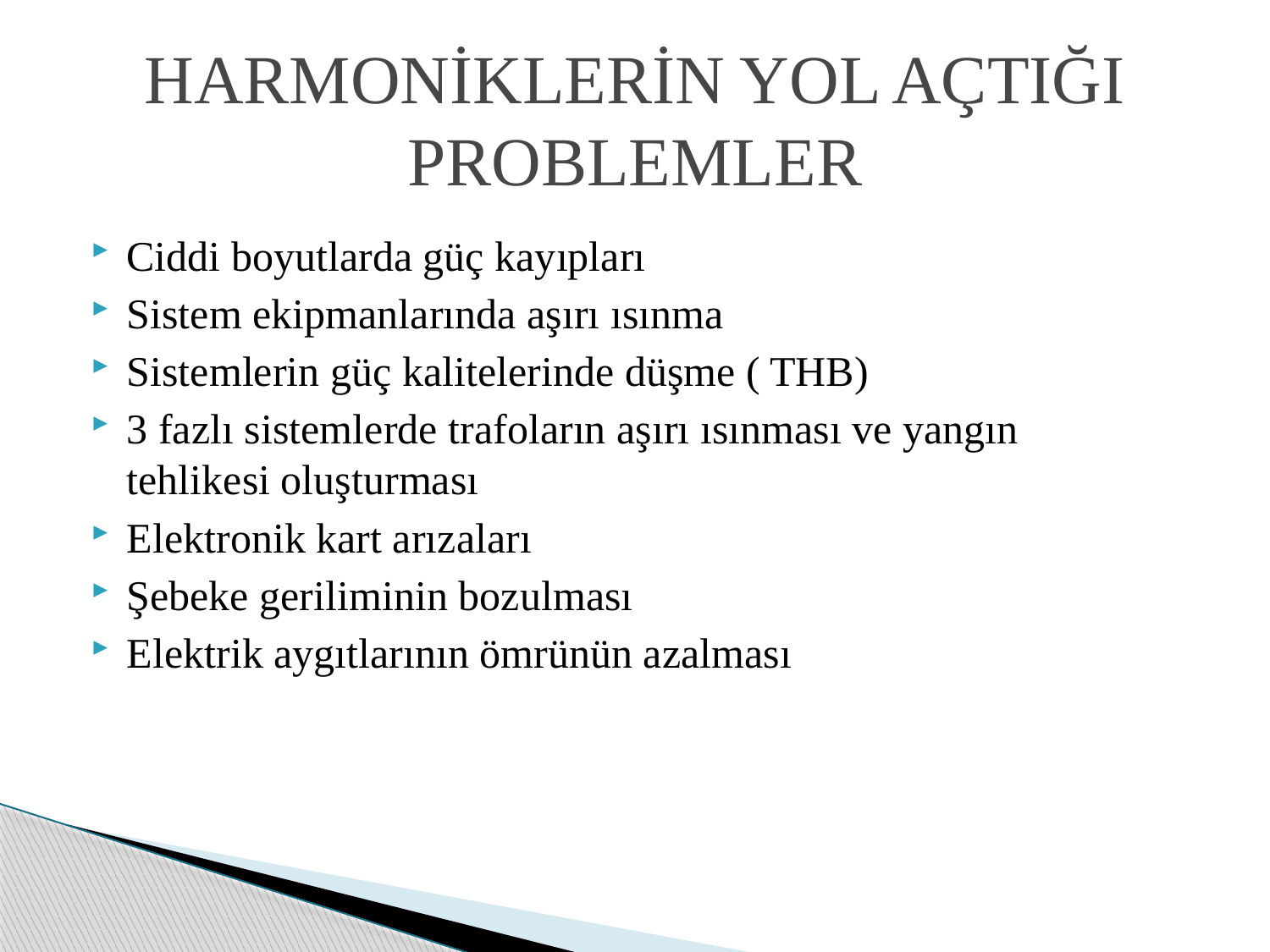

# HARMONİKLERİN YOL AÇTIĞI PROBLEMLER
Ciddi boyutlarda güç kayıpları
Sistem ekipmanlarında aşırı ısınma
Sistemlerin güç kalitelerinde düşme ( THB)
3 fazlı sistemlerde trafoların aşırı ısınması ve yangın tehlikesi oluşturması
Elektronik kart arızaları
Şebeke geriliminin bozulması
Elektrik aygıtlarının ömrünün azalması